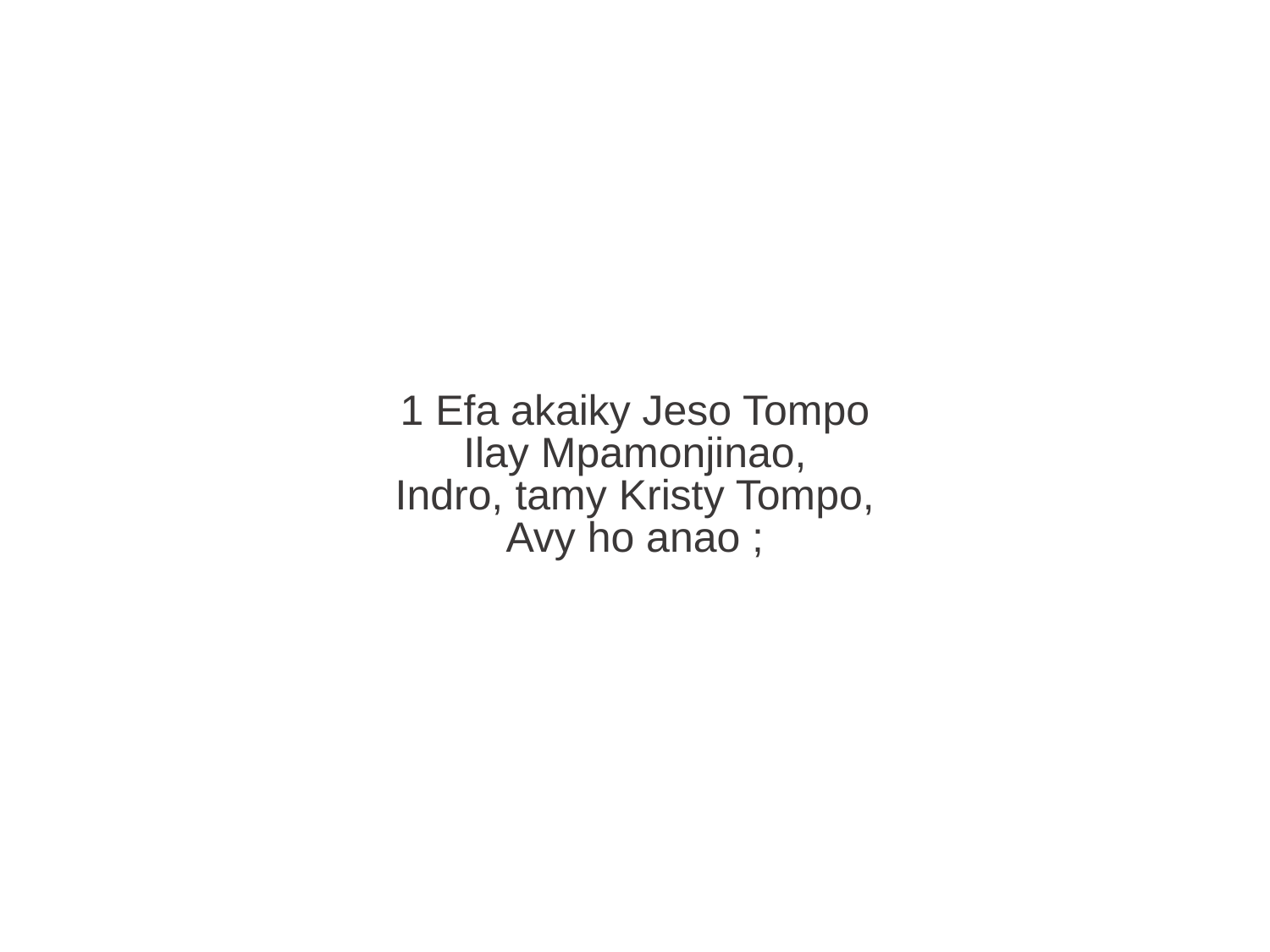

1 Efa akaiky Jeso Tompo
Ilay Mpamonjinao,
Indro, tamy Kristy Tompo,
Avy ho anao ;